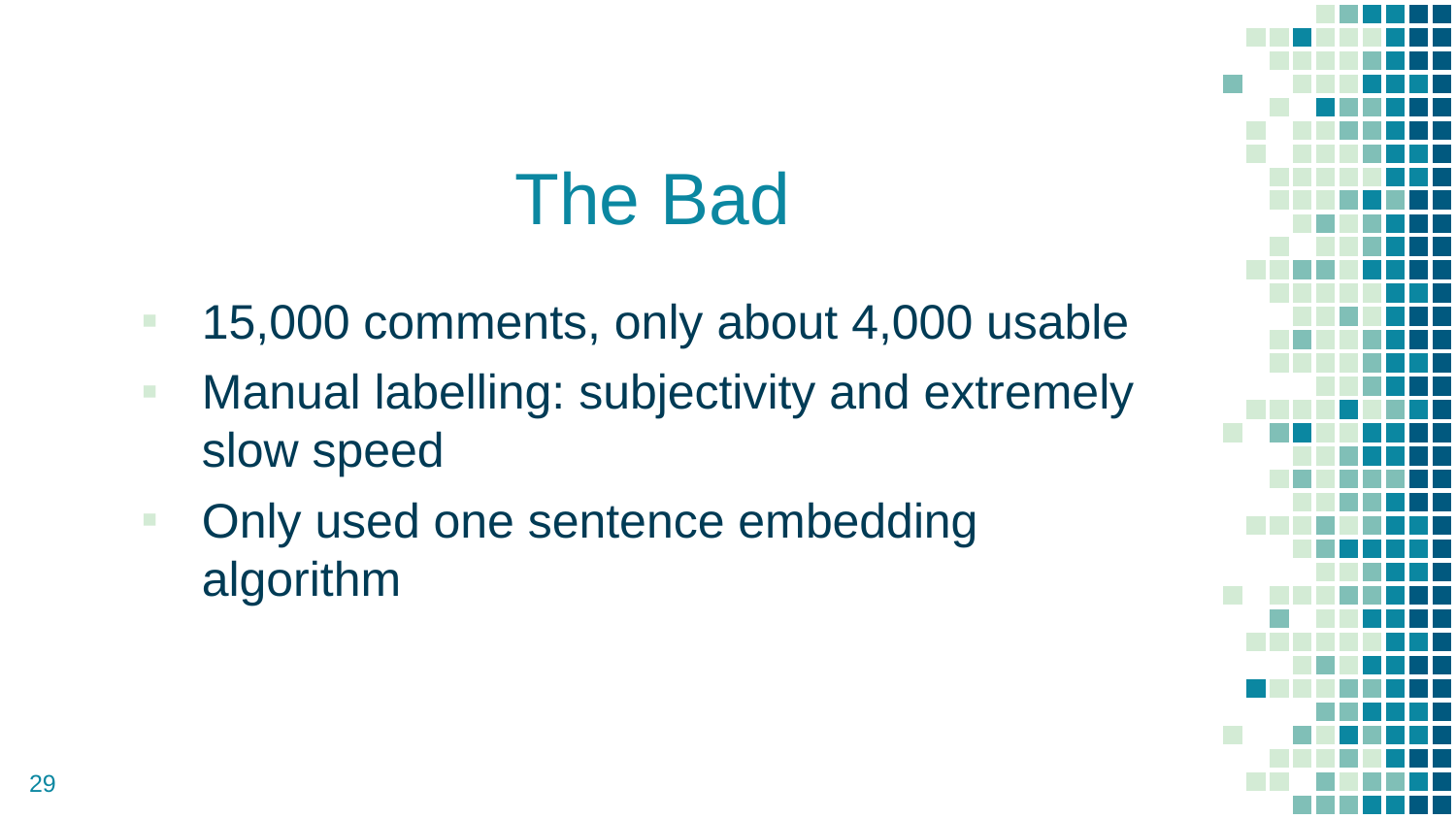

# The Bad
15,000 comments, only about 4,000 usable
Manual labelling: subjectivity and extremely slow speed
Only used one sentence embedding algorithm
29